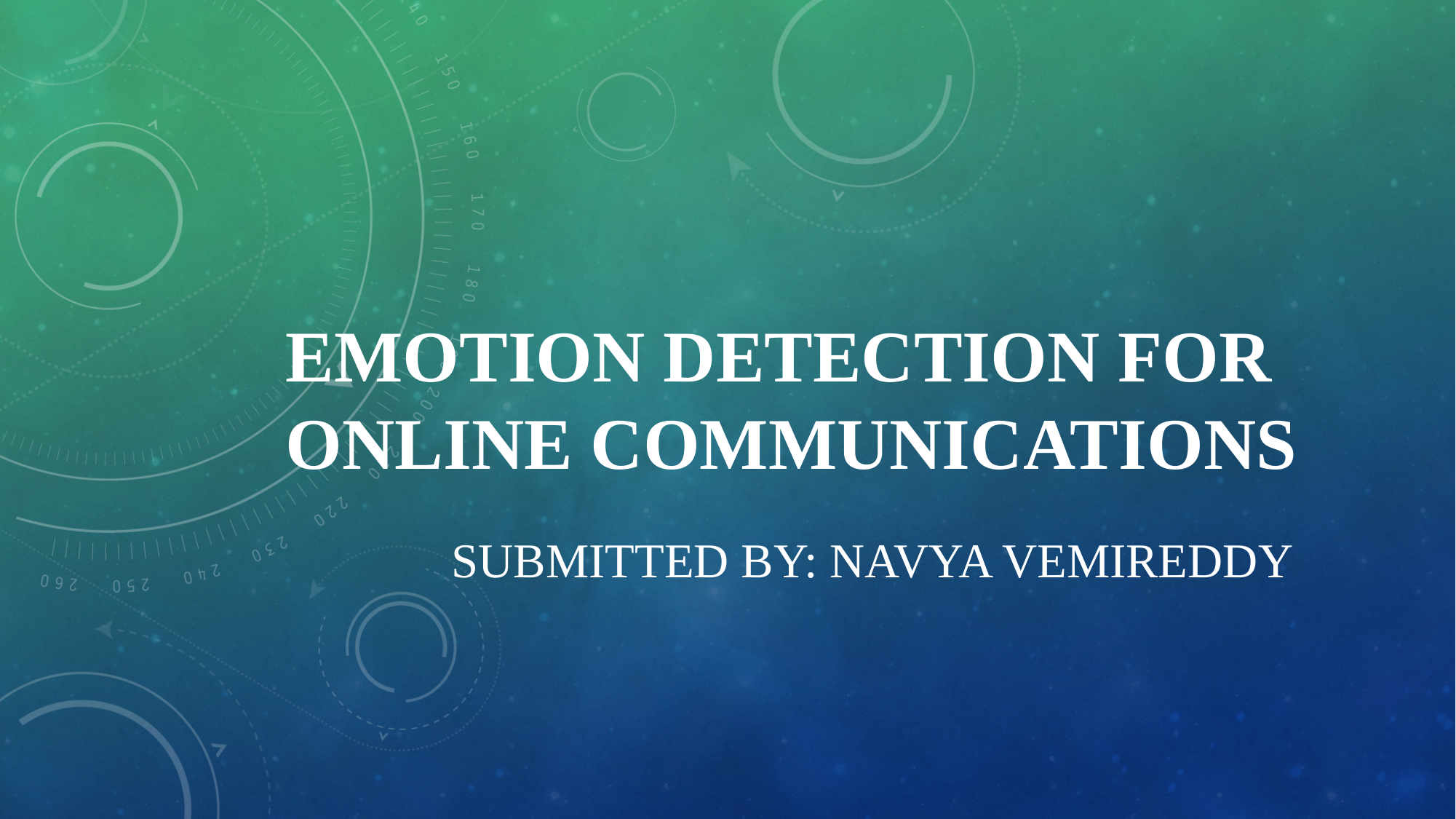

# Emotion Detection for Online Communications
Submitted by: Navya Vemireddy